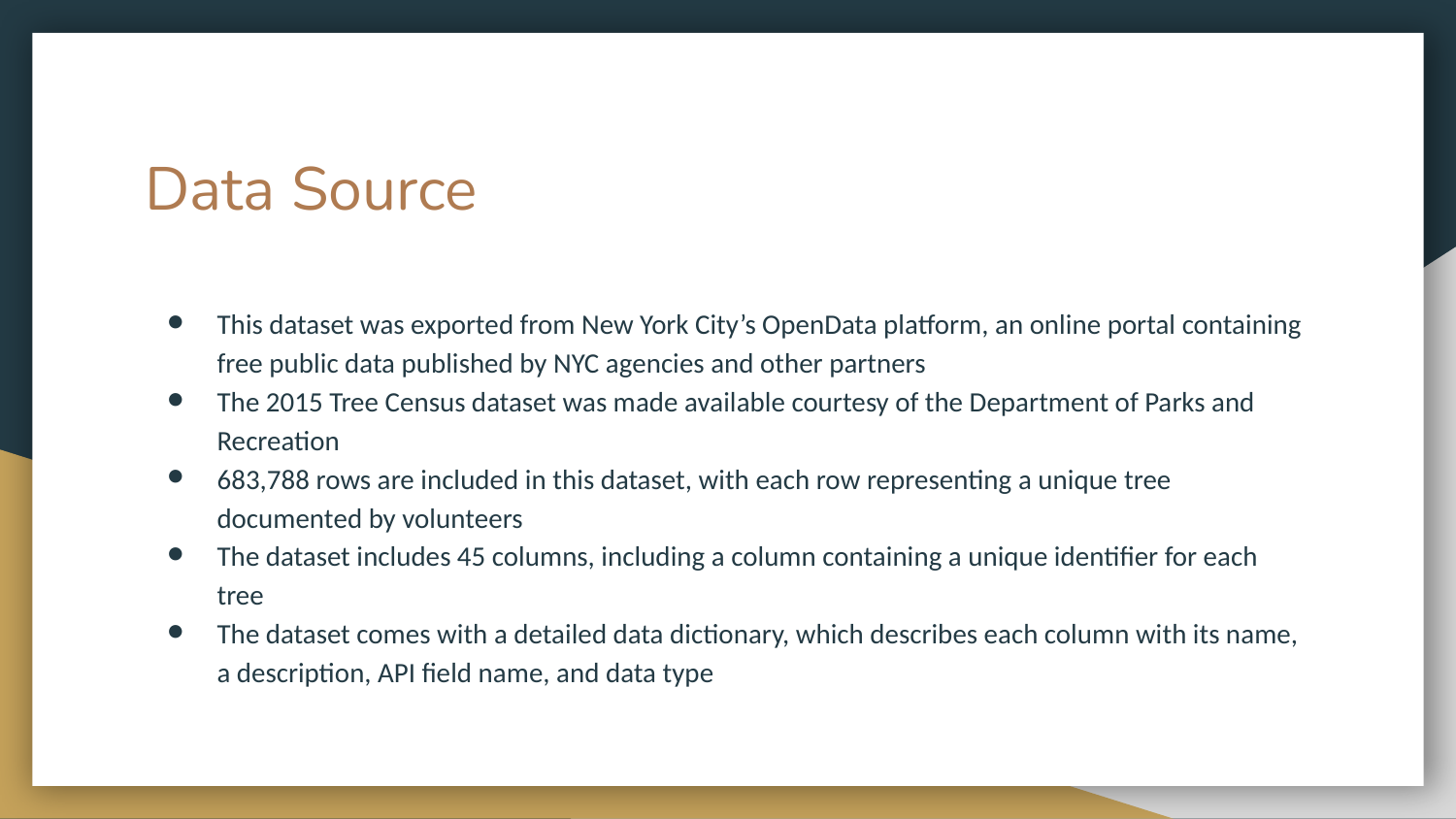

# Data Source
This dataset was exported from New York City’s OpenData platform, an online portal containing free public data published by NYC agencies and other partners
The 2015 Tree Census dataset was made available courtesy of the Department of Parks and Recreation
683,788 rows are included in this dataset, with each row representing a unique tree documented by volunteers
The dataset includes 45 columns, including a column containing a unique identifier for each tree
The dataset comes with a detailed data dictionary, which describes each column with its name, a description, API field name, and data type